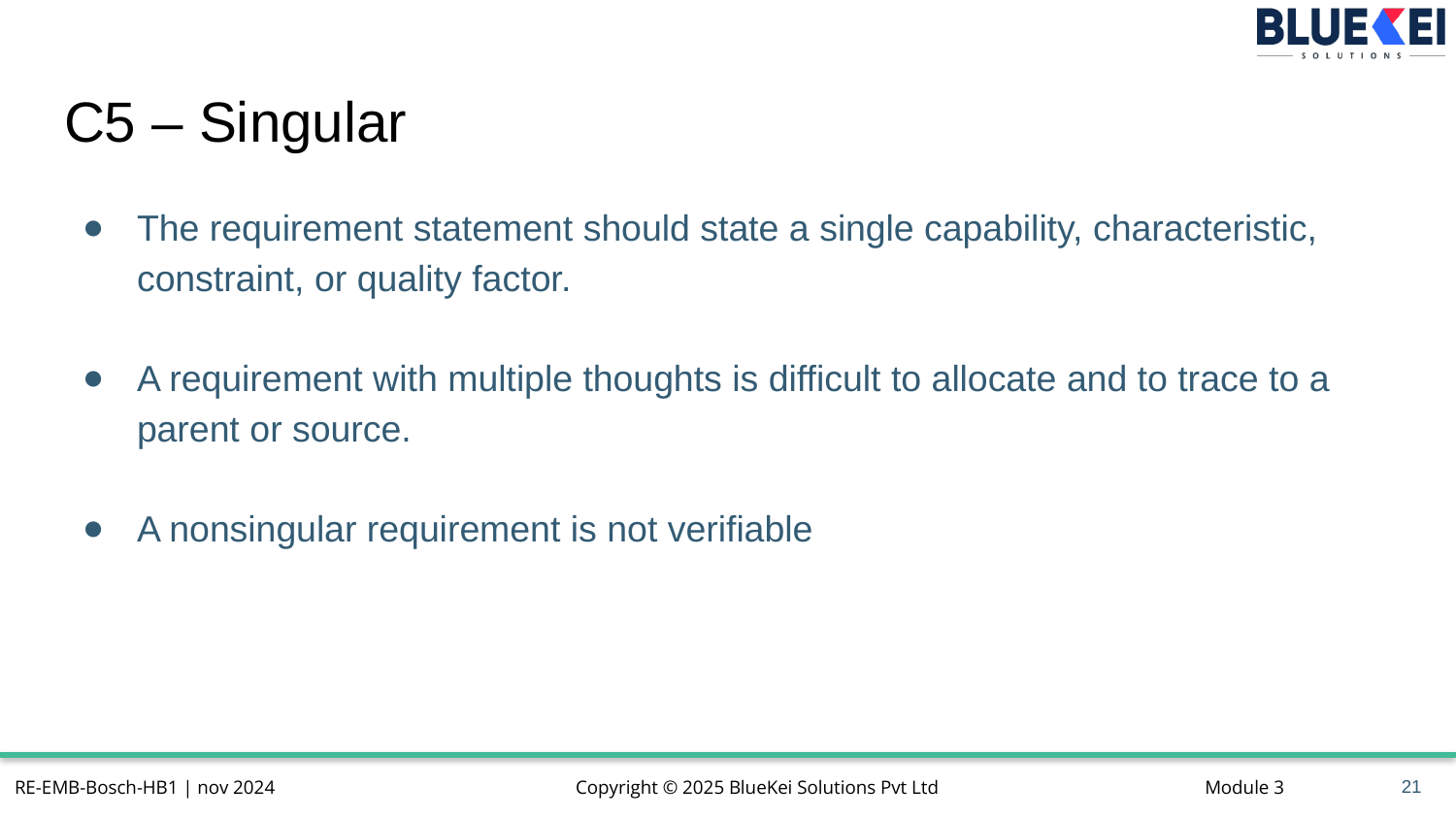

# C5 – Singular
The requirement statement should state a single capability, characteristic, constraint, or quality factor.

A requirement with multiple thoughts is difficult to allocate and to trace to a parent or source.

A nonsingular requirement is not verifiable
21